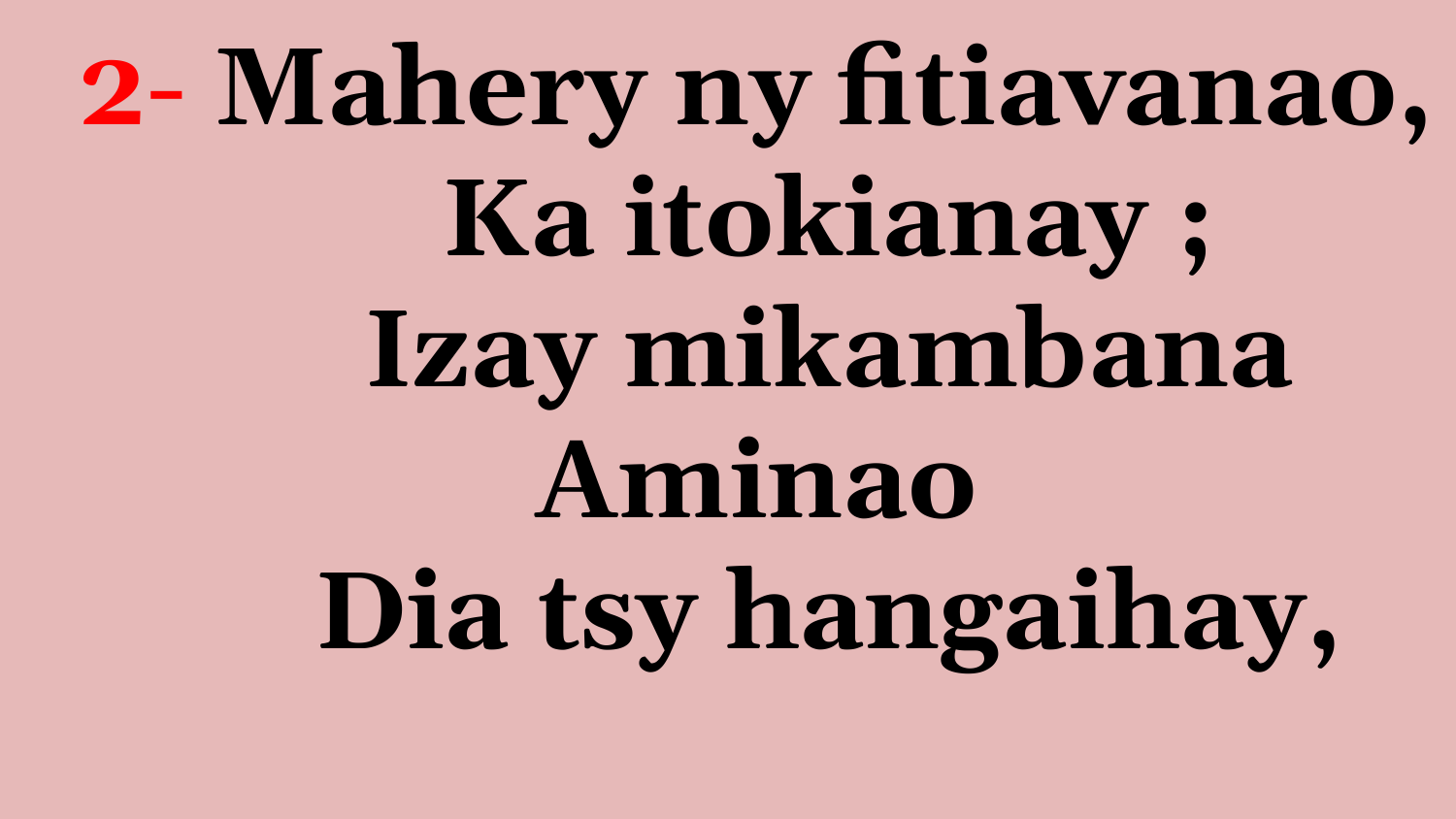

# 2- Mahery ny fitiavanao, Ka itokianay ; Izay mikambana Aminao Dia tsy hangaihay,